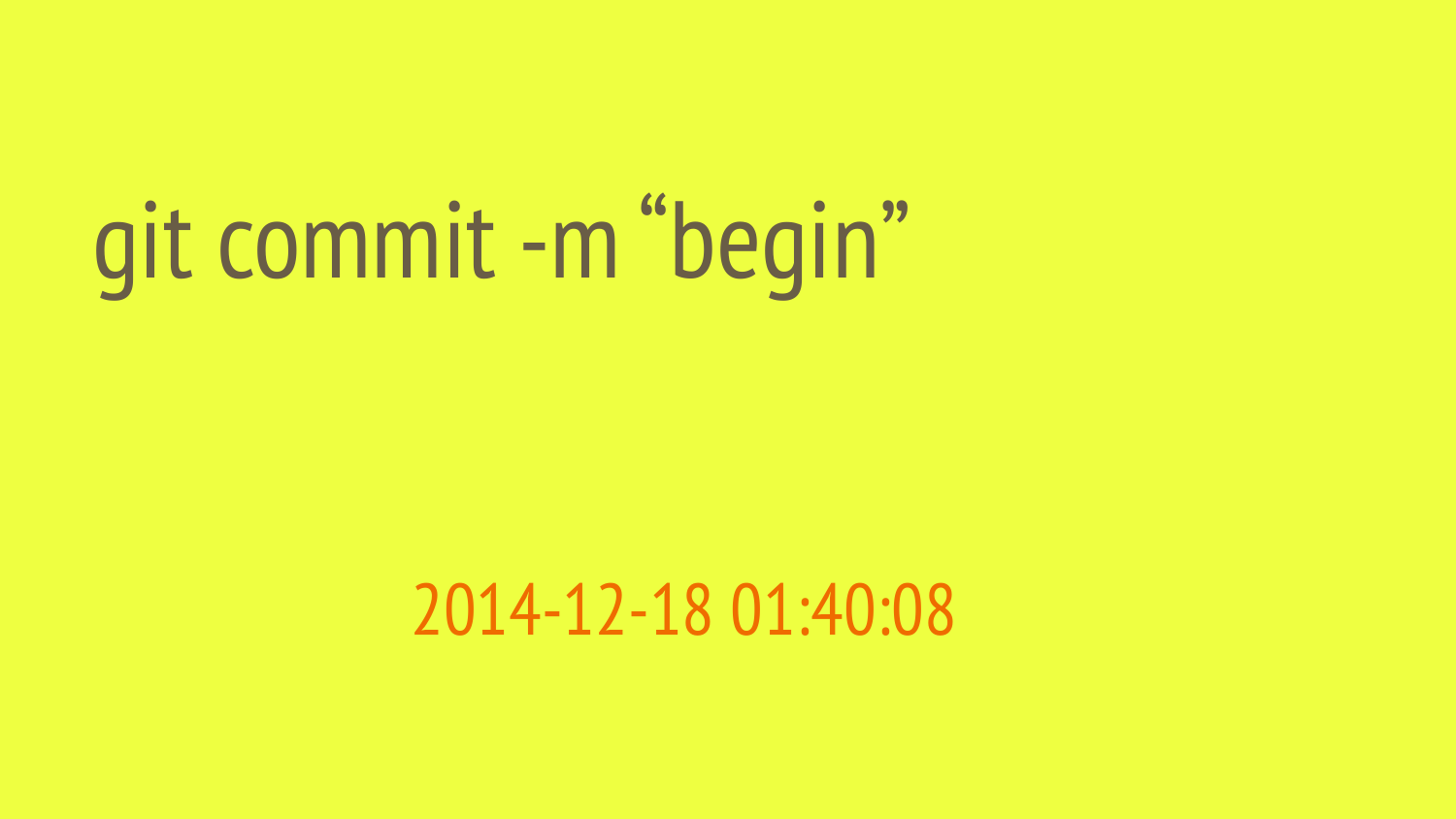

# git commit -m “begin”

2014-12-18 01:40:08